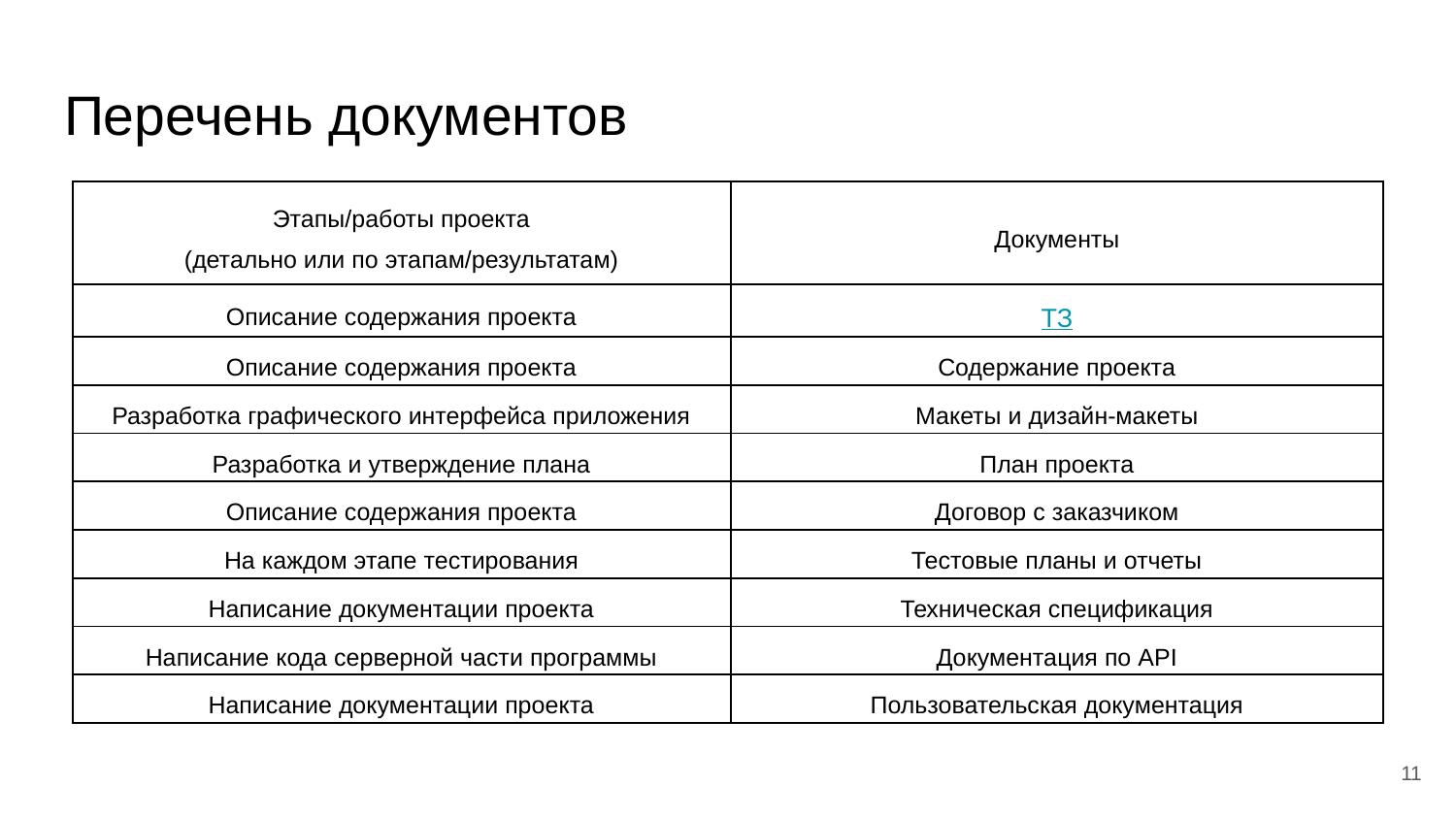

# Перечень документов
| Этапы/работы проекта (детально или по этапам/результатам) | Документы |
| --- | --- |
| Описание содержания проекта | ТЗ |
| Описание содержания проекта | Содержание проекта |
| Разработка графического интерфейса приложения | Макеты и дизайн-макеты |
| Разработка и утверждение плана | План проекта |
| Описание содержания проекта | Договор с заказчиком |
| На каждом этапе тестирования | Тестовые планы и отчеты |
| Написание документации проекта | Техническая спецификация |
| Написание кода серверной части программы | Документация по API |
| Написание документации проекта | Пользовательская документация |
11